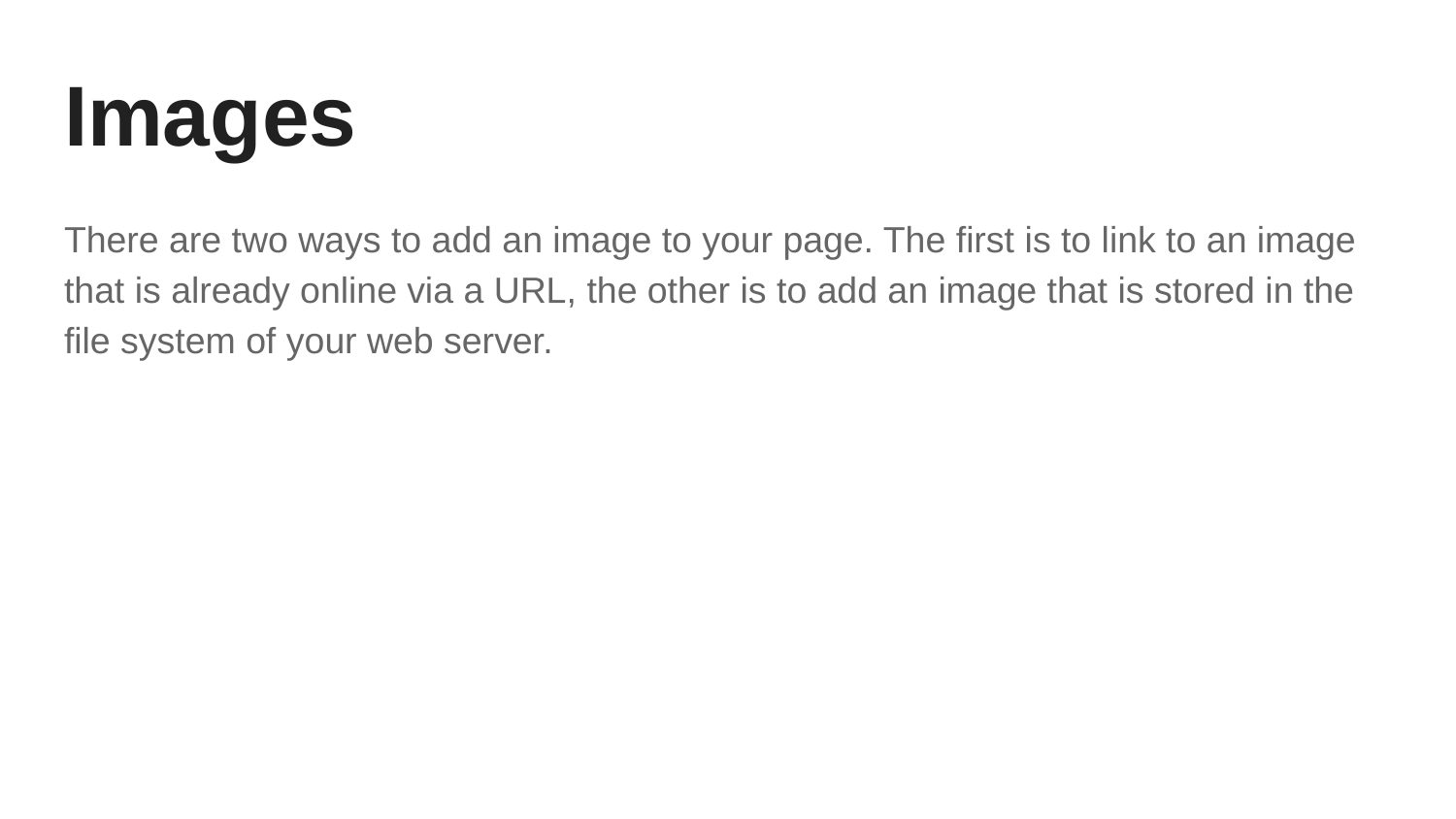

# Images
There are two ways to add an image to your page. The first is to link to an image that is already online via a URL, the other is to add an image that is stored in the file system of your web server.